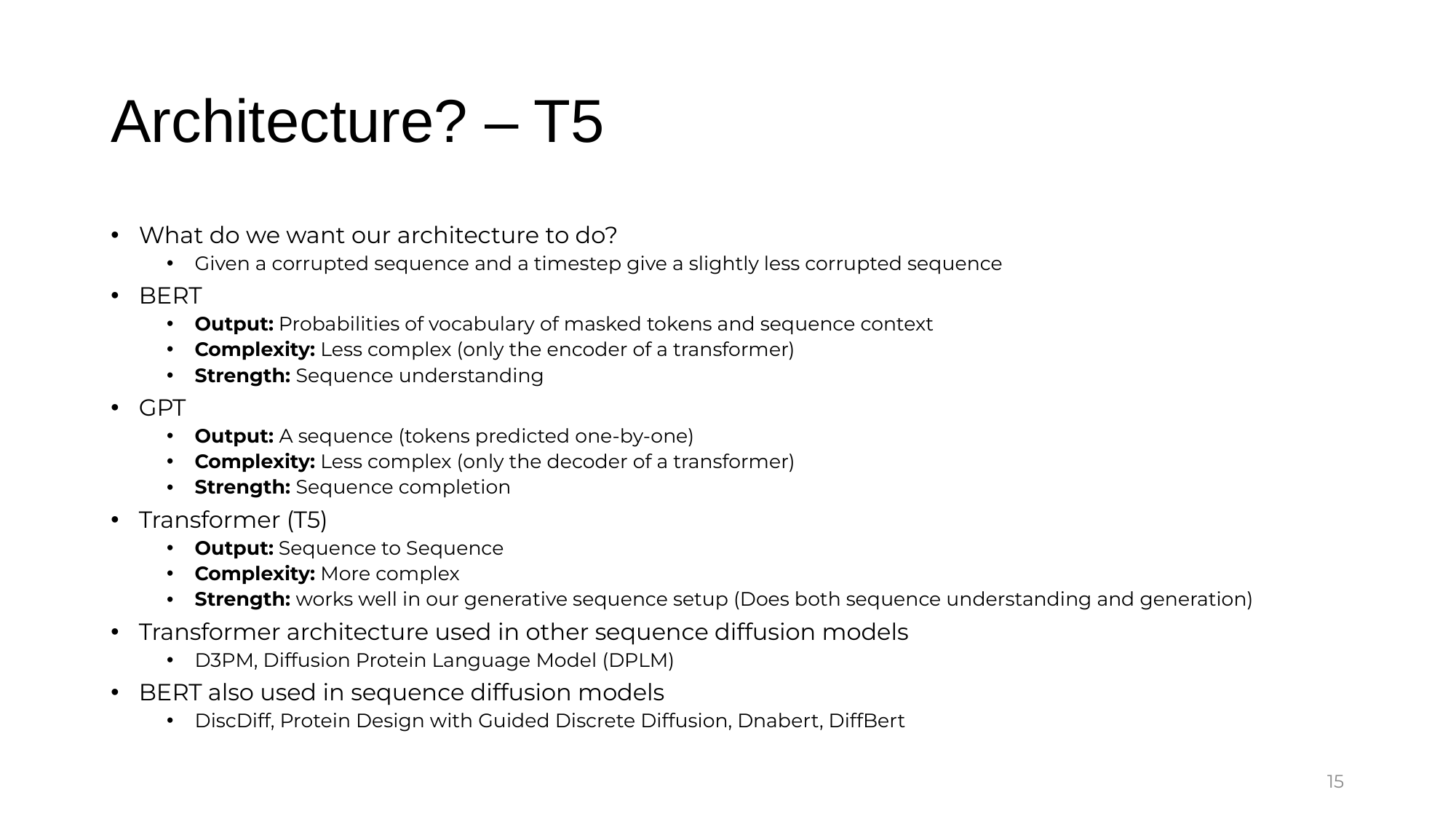

# Architecture? – T5
What do we want our architecture to do?
Given a corrupted sequence and a timestep give a slightly less corrupted sequence
BERT
Output: Probabilities of vocabulary of masked tokens and sequence context
Complexity: Less complex (only the encoder of a transformer)
Strength: Sequence understanding
GPT
Output: A sequence (tokens predicted one-by-one)
Complexity: Less complex (only the decoder of a transformer)
Strength: Sequence completion
Transformer (T5)
Output: Sequence to Sequence
Complexity: More complex
Strength: works well in our generative sequence setup (Does both sequence understanding and generation)
Transformer architecture used in other sequence diffusion models
D3PM, Diffusion Protein Language Model (DPLM)
BERT also used in sequence diffusion models
DiscDiff, Protein Design with Guided Discrete Diffusion, Dnabert, DiffBert
15